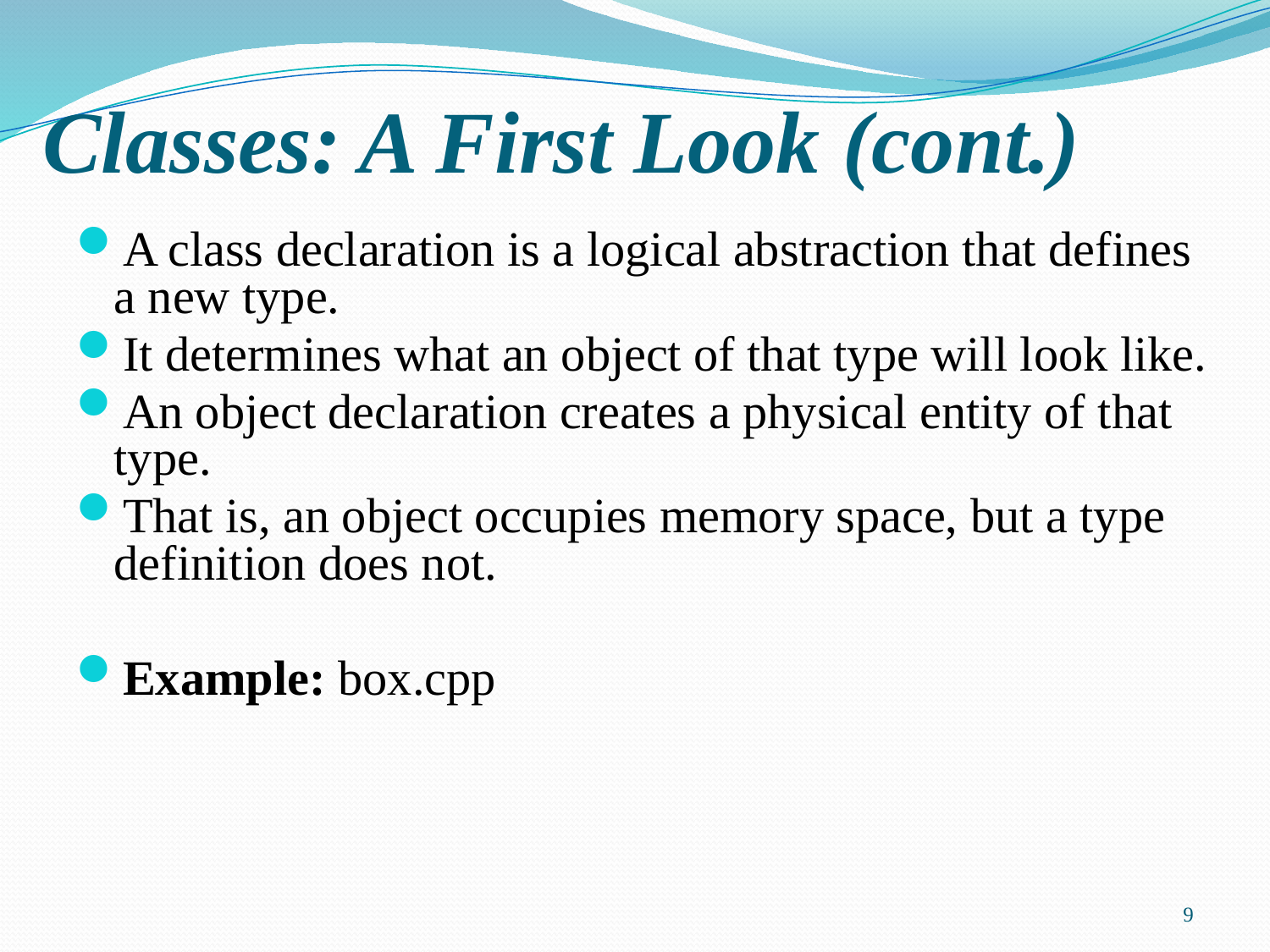

# Classes: A First Look (cont.)
A class declaration is a logical abstraction that defines a new type.
It determines what an object of that type will look like.
An object declaration creates a physical entity of that type.
That is, an object occupies memory space, but a type definition does not.

Example: box.cpp
9